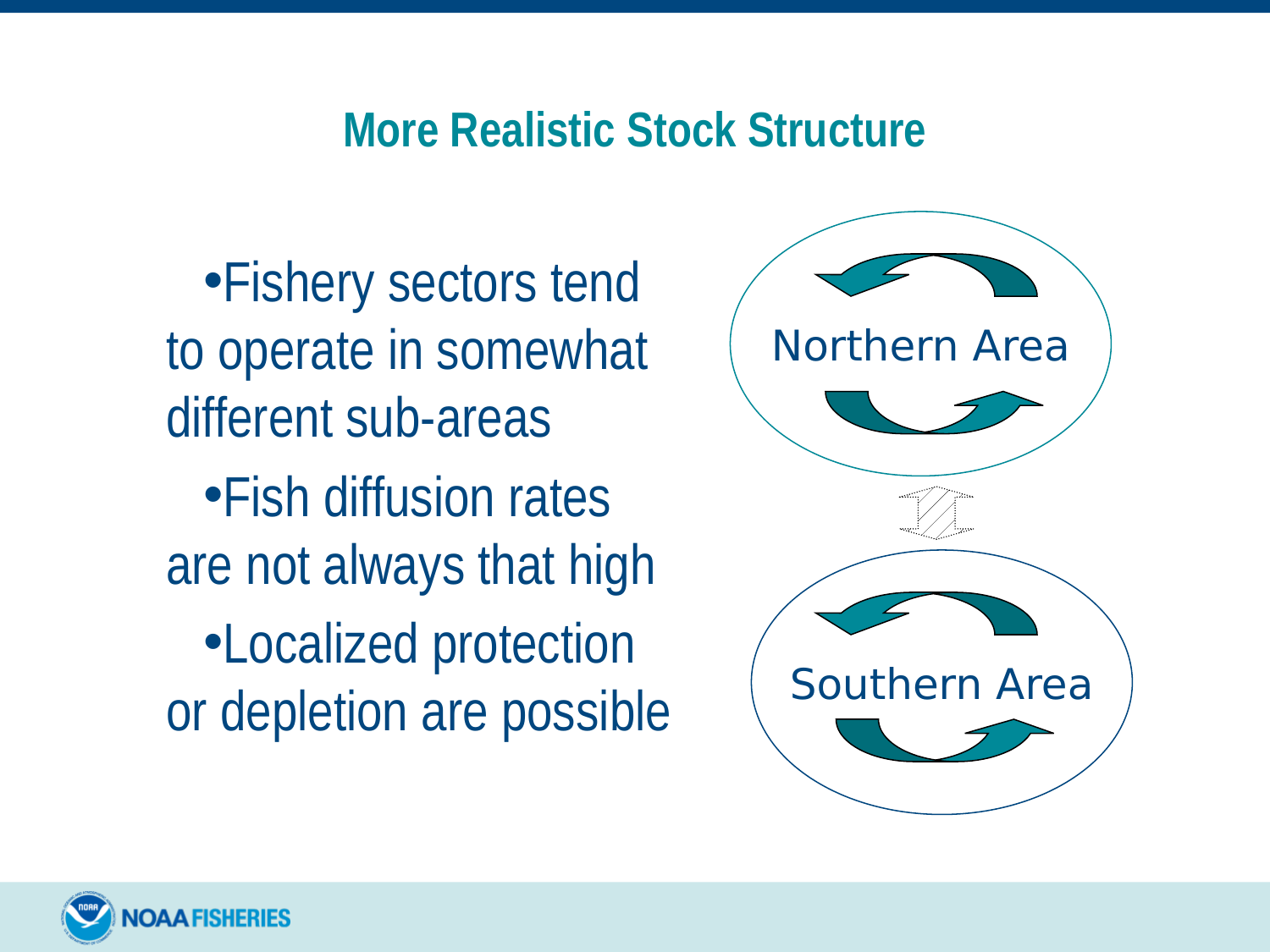

# More Realistic Stock Structure
Northern Area
Fishery sectors tend to operate in somewhat different sub-areas
Fish diffusion rates are not always that high
Localized protection or depletion are possible

Southern Area